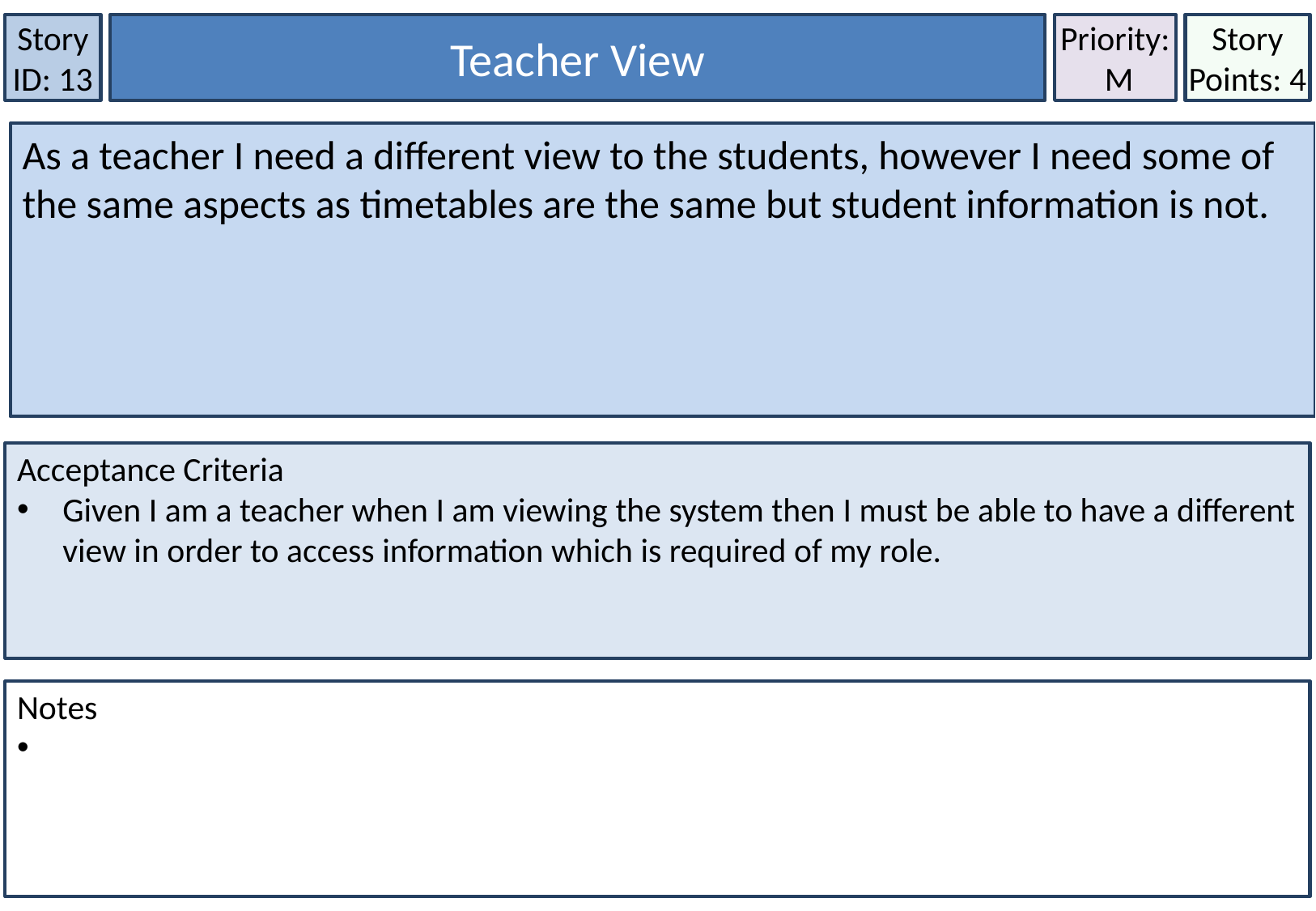

Story ID: 13
Teacher View
Priority:
 M
Story Points: 4
As a teacher I need a different view to the students, however I need some of the same aspects as timetables are the same but student information is not.
Acceptance Criteria
Given I am a teacher when I am viewing the system then I must be able to have a different view in order to access information which is required of my role.
Notes